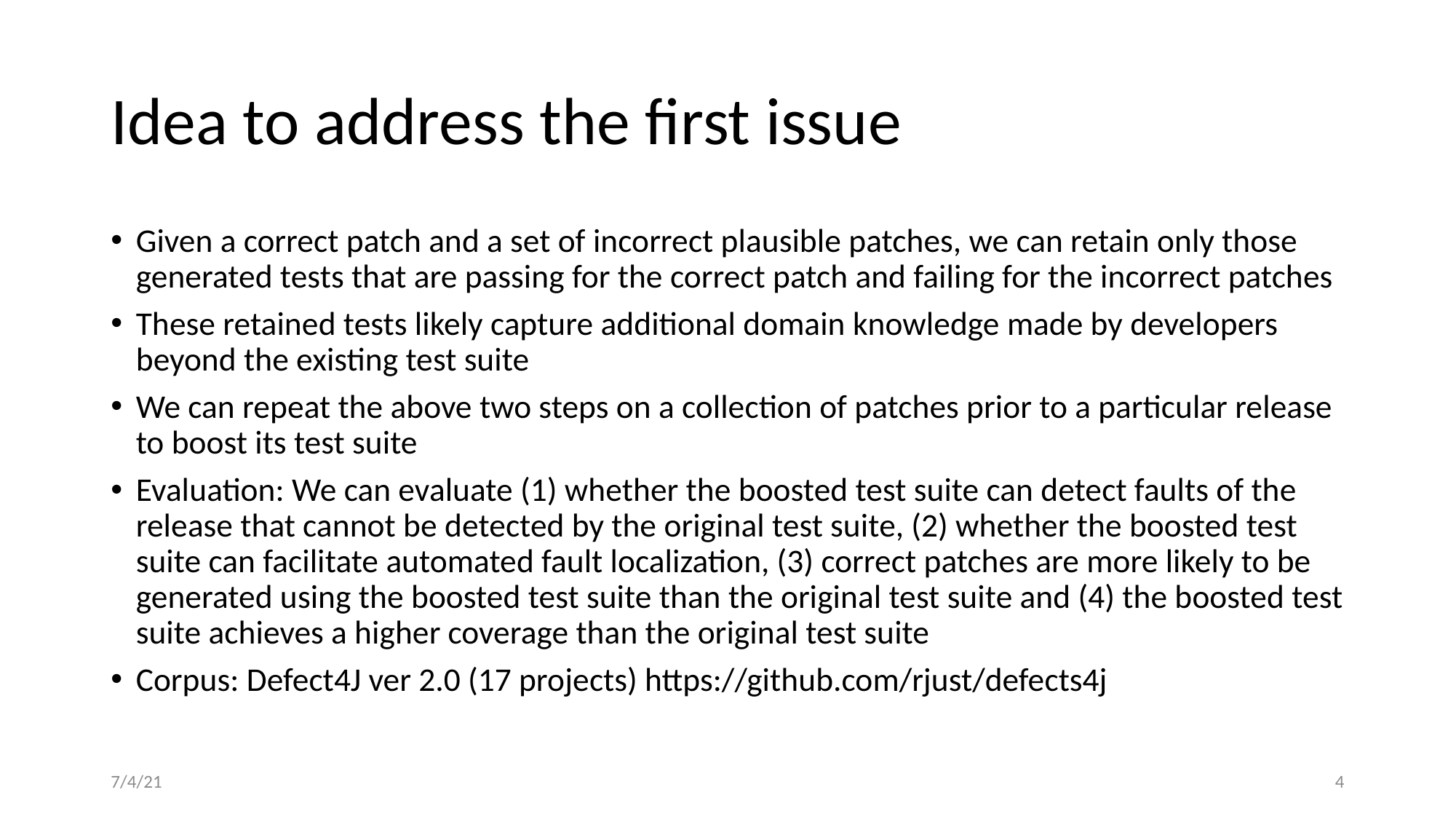

# Idea to address the first issue
Given a correct patch and a set of incorrect plausible patches, we can retain only those generated tests that are passing for the correct patch and failing for the incorrect patches
These retained tests likely capture additional domain knowledge made by developers beyond the existing test suite
We can repeat the above two steps on a collection of patches prior to a particular release to boost its test suite
Evaluation: We can evaluate (1) whether the boosted test suite can detect faults of the release that cannot be detected by the original test suite, (2) whether the boosted test suite can facilitate automated fault localization, (3) correct patches are more likely to be generated using the boosted test suite than the original test suite and (4) the boosted test suite achieves a higher coverage than the original test suite
Corpus: Defect4J ver 2.0 (17 projects) https://github.com/rjust/defects4j
7/4/21
4